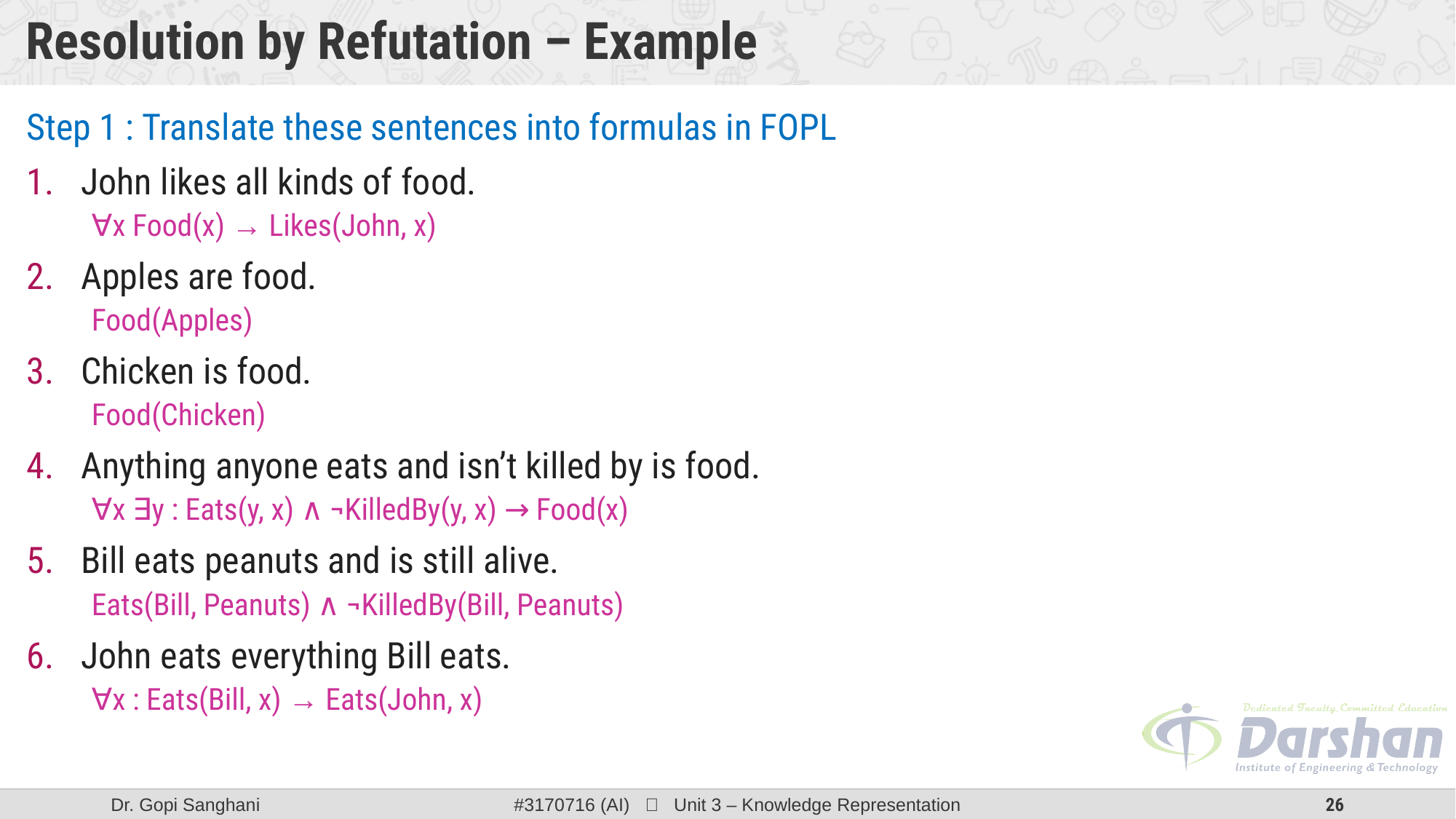

# Resolution by Refutation – Example
Step 1 : Translate these sentences into formulas in FOPL
John likes all kinds of food.
∀x Food(x) → Likes(John, x)
Apples are food.
Food(Apples)
Chicken is food.
Food(Chicken)
Anything anyone eats and isn’t killed by is food.
∀x ∃y : Eats(y, x) ∧ ¬KilledBy(y, x) → Food(x)
Bill eats peanuts and is still alive.
Eats(Bill, Peanuts) ∧ ¬KilledBy(Bill, Peanuts)
John eats everything Bill eats.
∀x : Eats(Bill, x) → Eats(John, x)